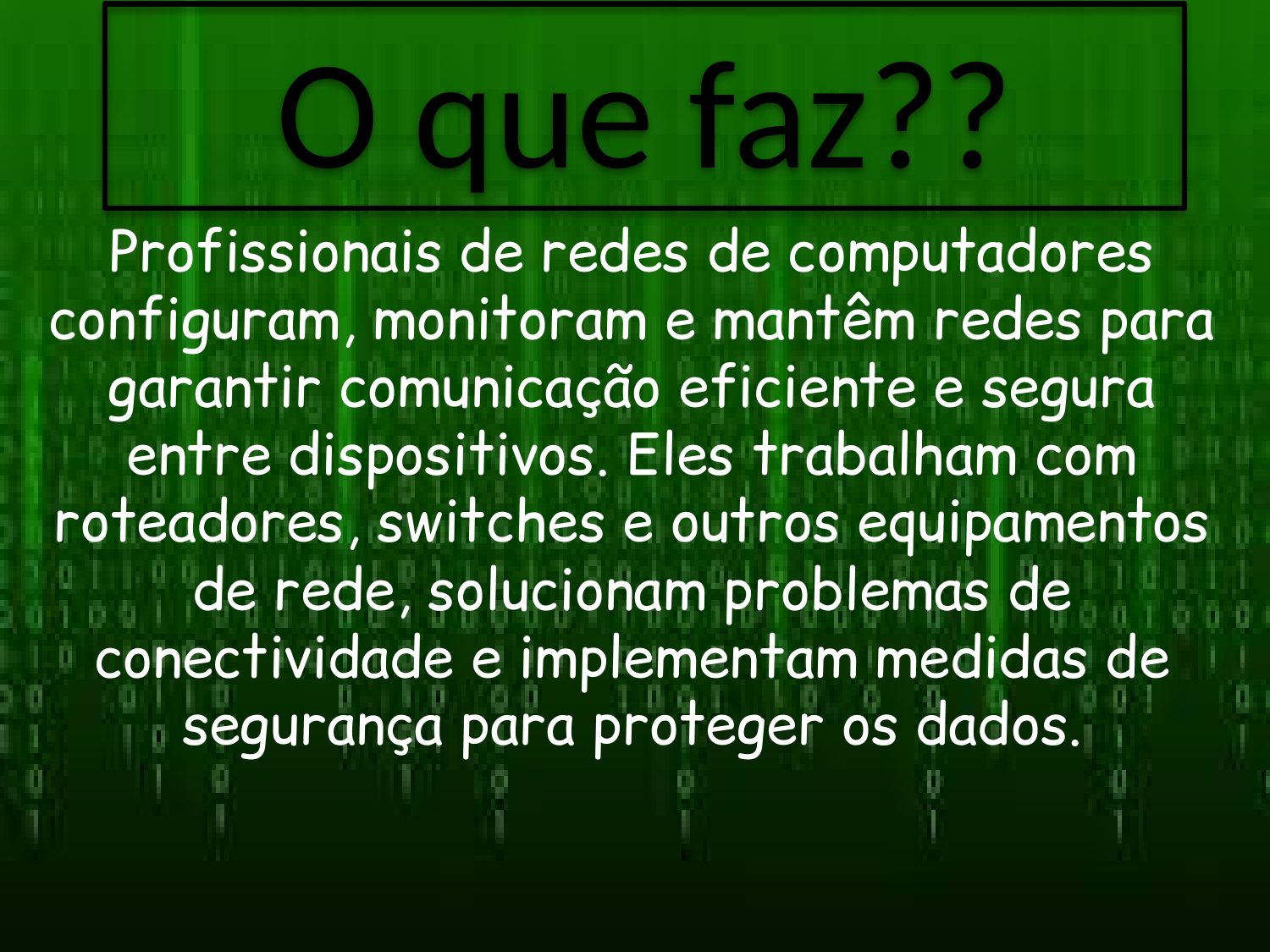

# O que faz??
Profissionais de redes de computadores configuram, monitoram e mantêm redes para garantir comunicação eficiente e segura entre dispositivos. Eles trabalham com roteadores, switches e outros equipamentos de rede, solucionam problemas de conectividade e implementam medidas de segurança para proteger os dados.